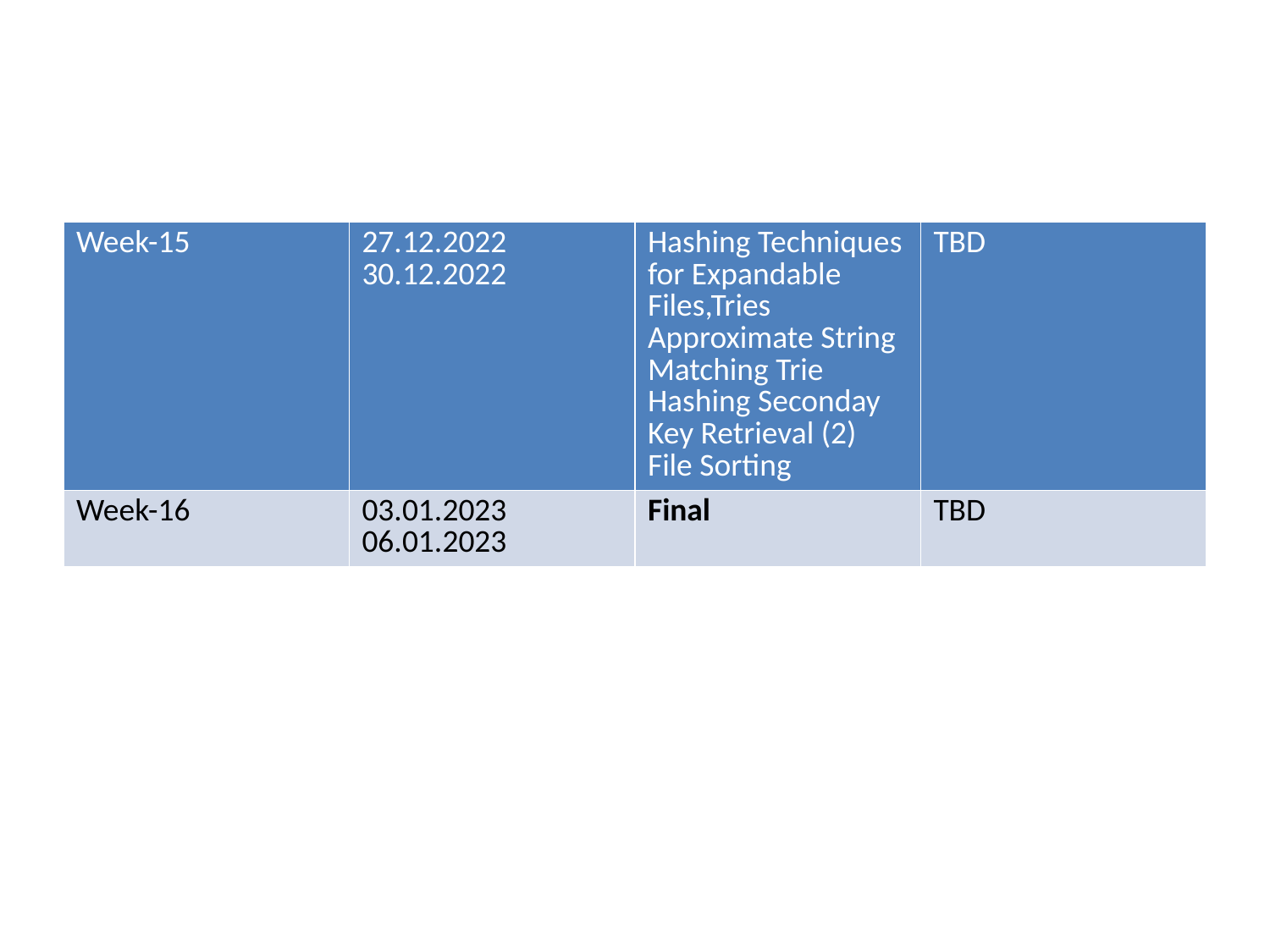

| Week-15 | 27.12.2022 30.12.2022 | Hashing Techniques for Expandable Files,Tries Approximate String Matching Trie Hashing Seconday Key Retrieval (2) File Sorting | TBD |
| --- | --- | --- | --- |
| Week-16 | 03.01.2023 06.01.2023 | Final | TBD |